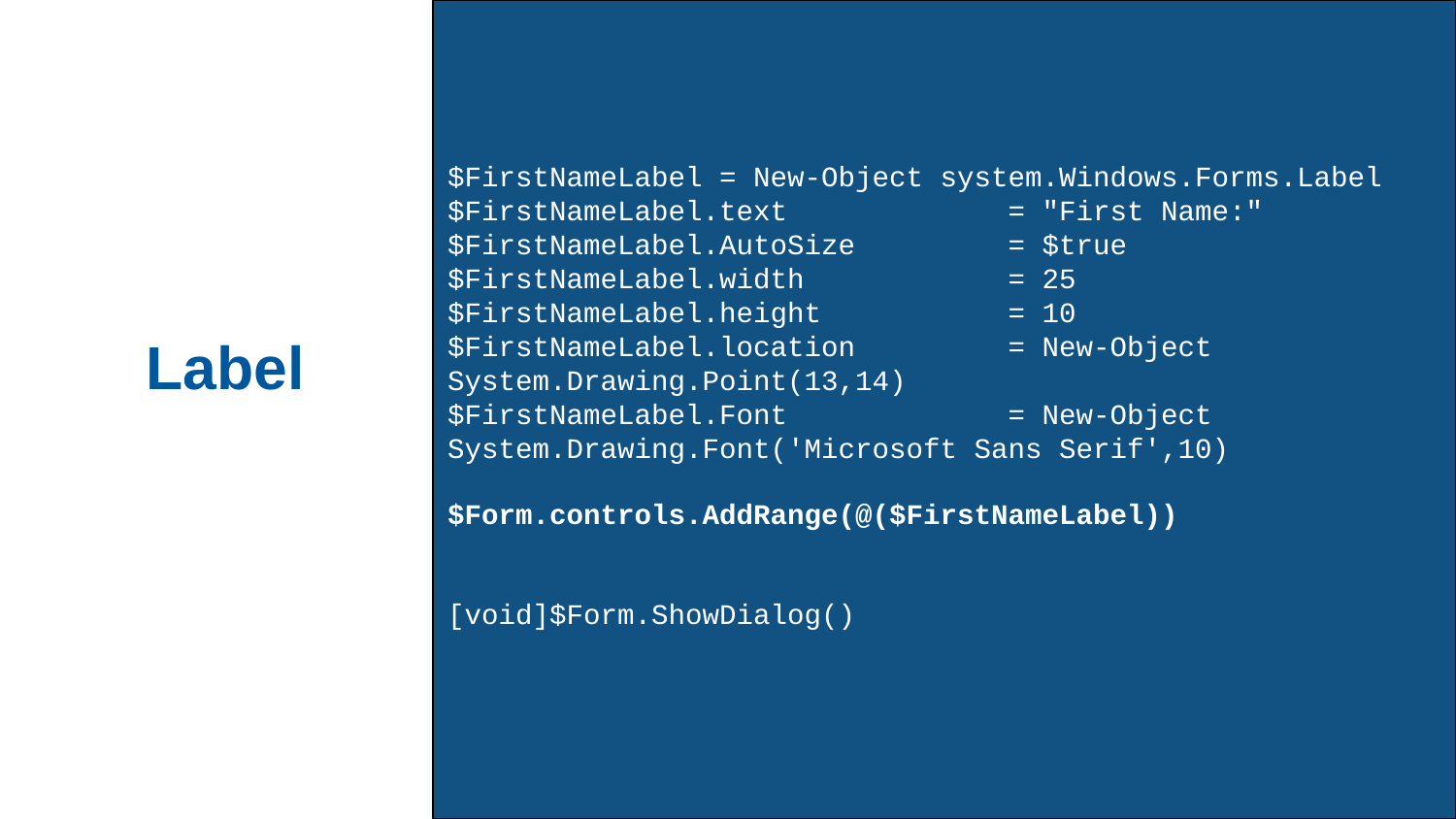

$FirstNameLabel = New-Object system.Windows.Forms.Label $FirstNameLabel.text             = "First Name:" $FirstNameLabel.AutoSize         = $true $FirstNameLabel.width            = 25 $FirstNameLabel.height           = 10 $FirstNameLabel.location         = New-Object System.Drawing.Point(13,14)
$FirstNameLabel.Font             = New-Object System.Drawing.Font('Microsoft Sans Serif',10)
$Form.controls.AddRange(@($FirstNameLabel))
[void]$Form.ShowDialog()

# Label